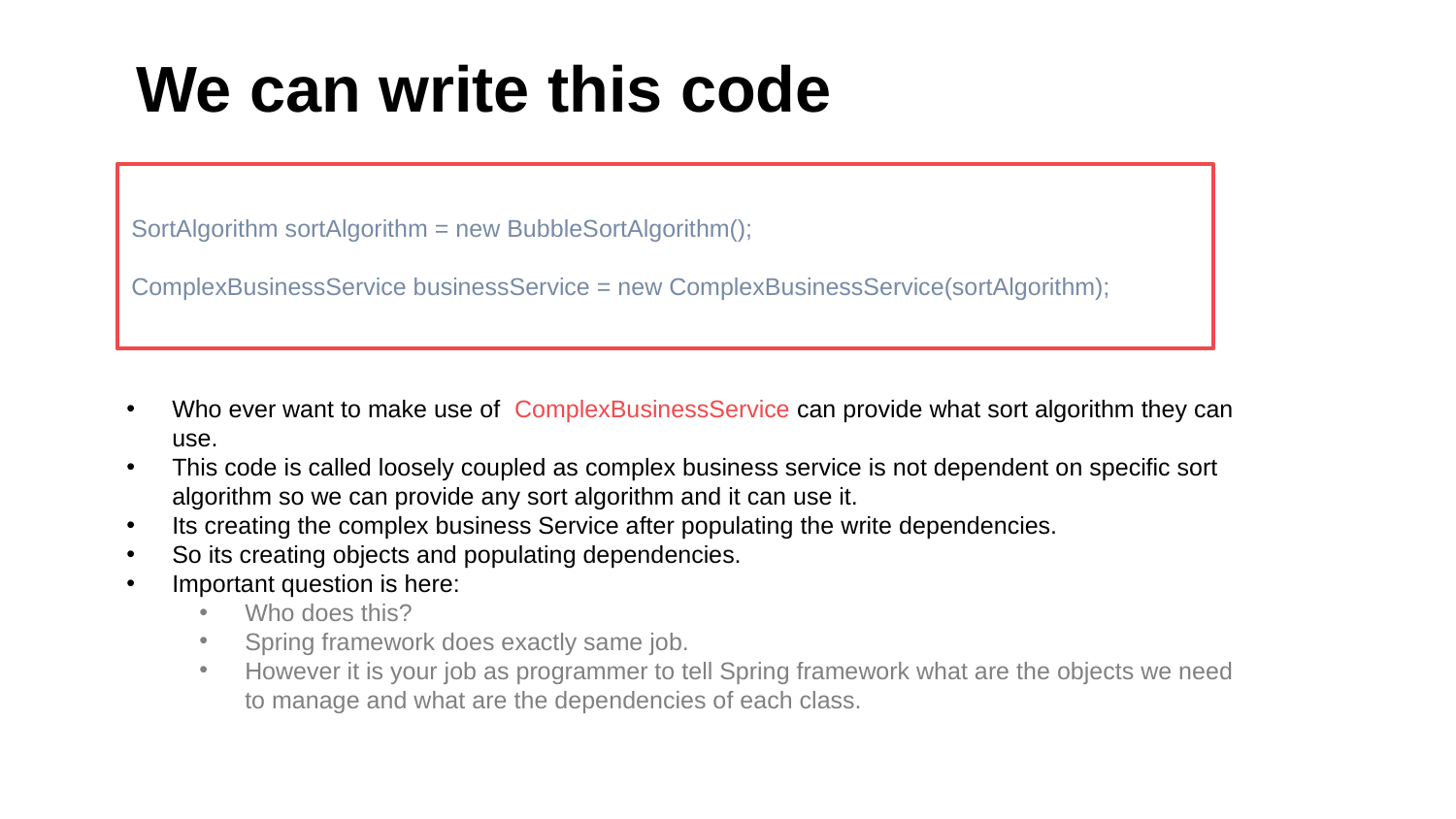

# We can write this code

SortAlgorithm sortAlgorithm = new BubbleSortAlgorithm();

ComplexBusinessService businessService = new ComplexBusinessService(sortAlgorithm);
Who ever want to make use of  ComplexBusinessService can provide what sort algorithm they can use.
This code is called loosely coupled as complex business service is not dependent on specific sort algorithm so we can provide any sort algorithm and it can use it.
Its creating the complex business Service after populating the write dependencies.
So its creating objects and populating dependencies.
Important question is here:
Who does this?
Spring framework does exactly same job.
However it is your job as programmer to tell Spring framework what are the objects we need to manage and what are the dependencies of each class.